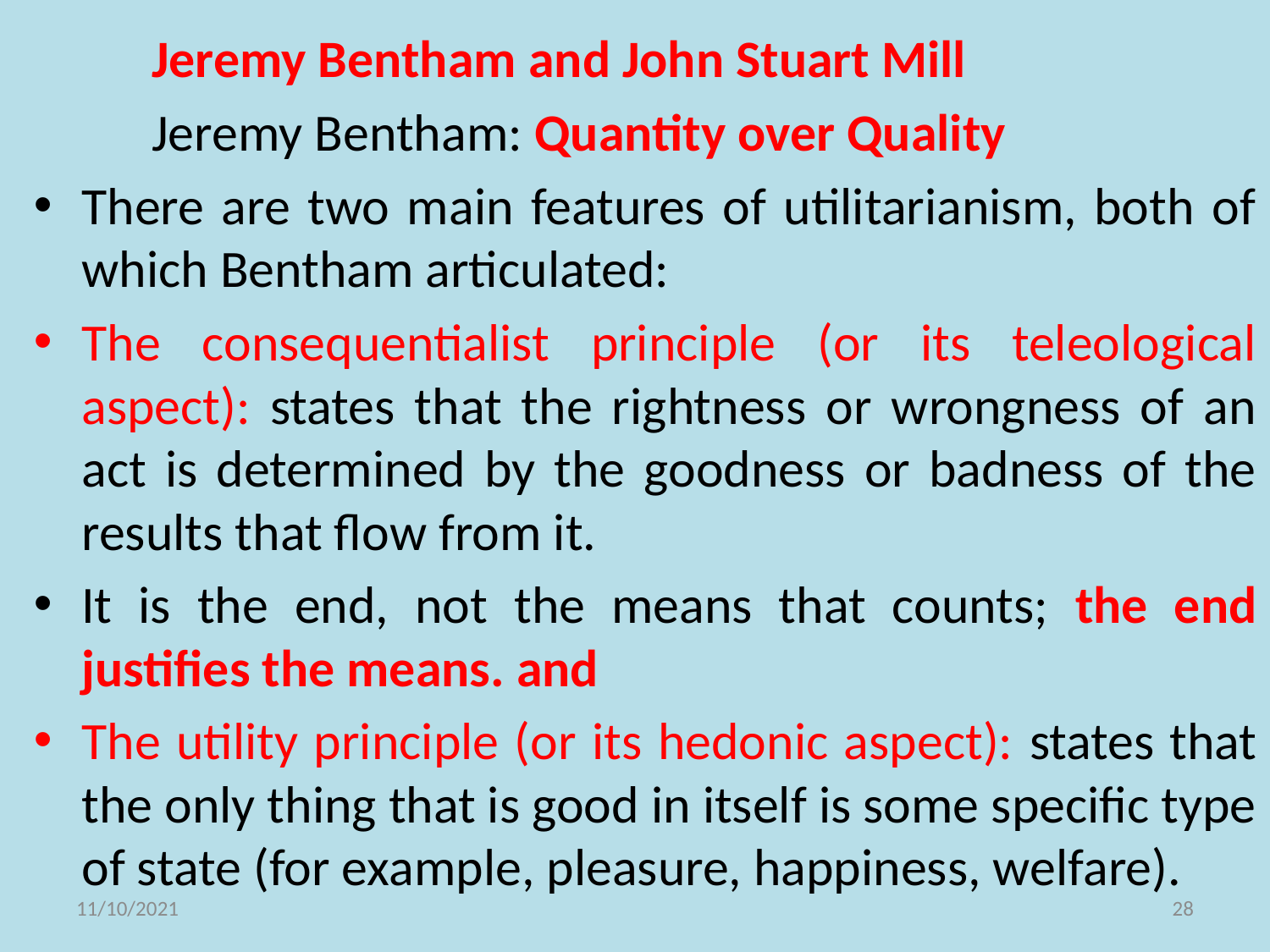

Jeremy Bentham and John Stuart Mill
	Jeremy Bentham: Quantity over Quality
There are two main features of utilitarianism, both of which Bentham articulated:
The consequentialist principle (or its teleological aspect): states that the rightness or wrongness of an act is determined by the goodness or badness of the results that flow from it.
It is the end, not the means that counts; the end justifies the means. and
The utility principle (or its hedonic aspect): states that the only thing that is good in itself is some specific type of state (for example, pleasure, happiness, welfare).

11/10/2021
28